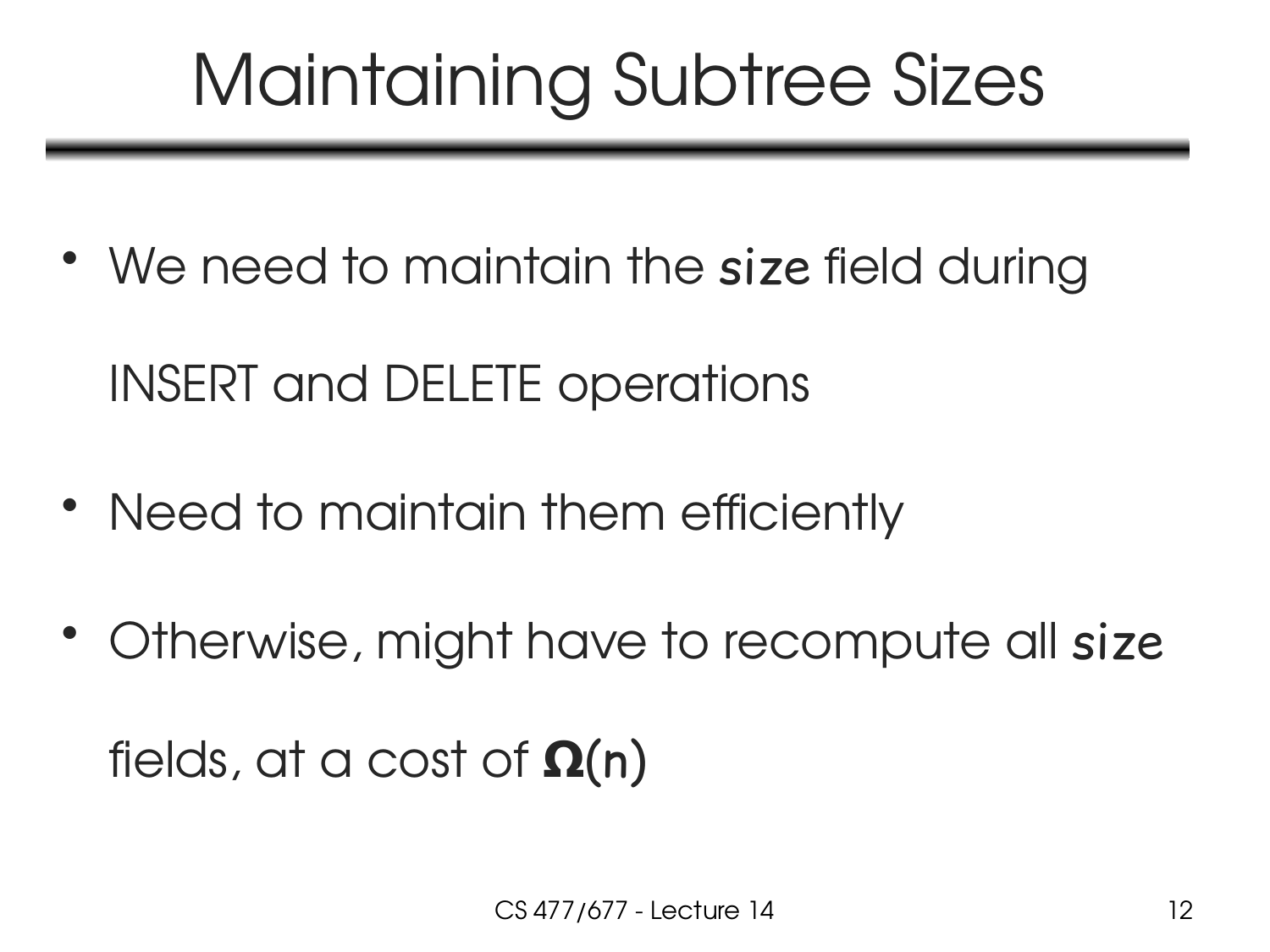

# Maintaining Subtree Sizes
We need to maintain the size field during INSERT and DELETE operations
Need to maintain them efficiently
Otherwise, might have to recompute all size fields, at a cost of 𝝮(n)
CS 477/677 - Lecture 14
12